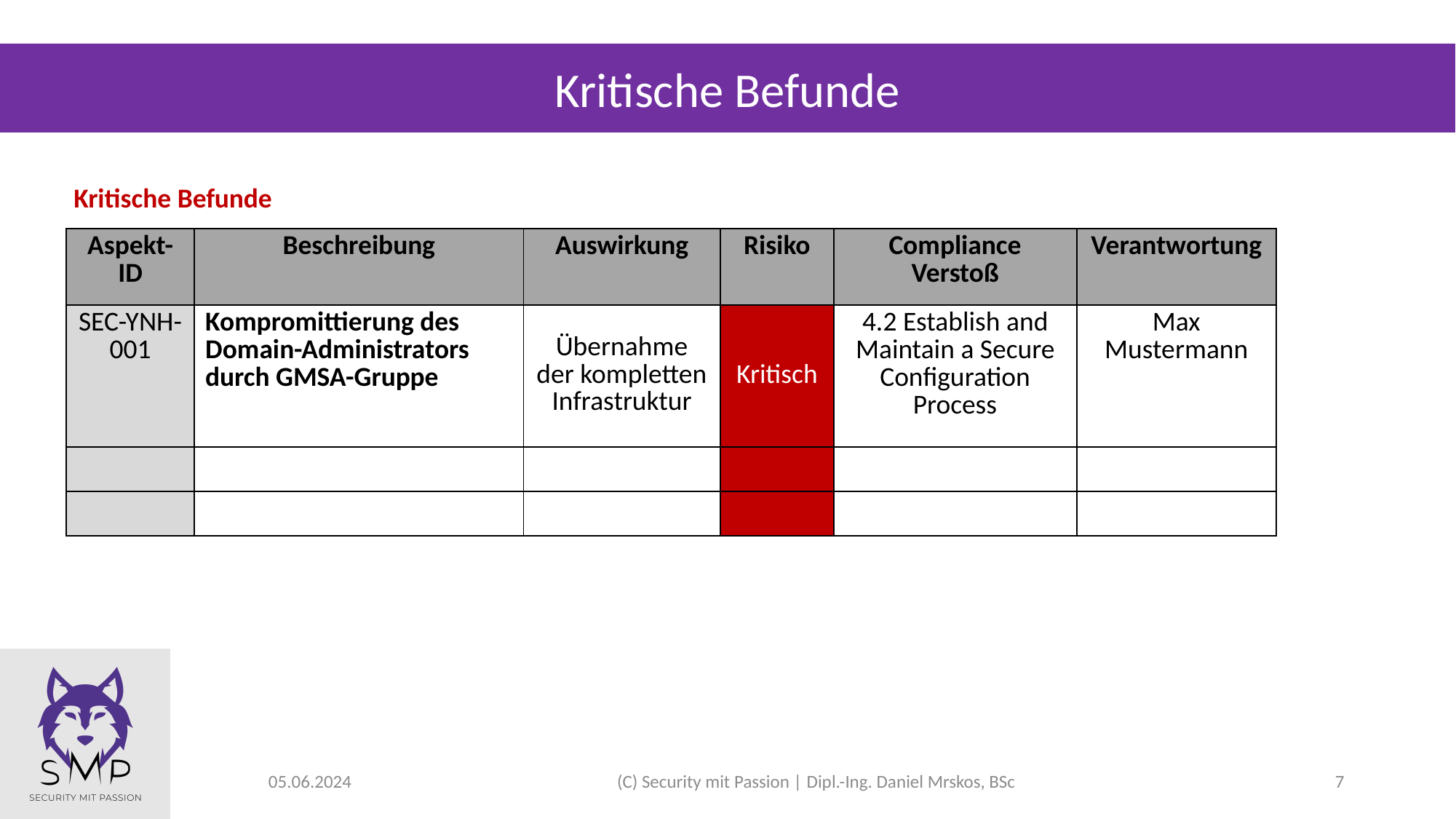

Kritische Befunde
Kritische Befunde
| Aspekt-ID | Beschreibung | Auswirkung | Risiko | Compliance Verstoß | Verantwortung |
| --- | --- | --- | --- | --- | --- |
| SEC-YNH-001 | Kompromittierung des Domain-Administrators durch GMSA-Gruppe | Übernahme der kompletten Infrastruktur | Kritisch | 4.2 Establish and Maintain a Secure Configuration Process | Max Mustermann |
|  |  |  |  |  |  |
|  |  |  |  |  |  |
05.06.2024
7
(C) Security mit Passion | Dipl.-Ing. Daniel Mrskos, BSc